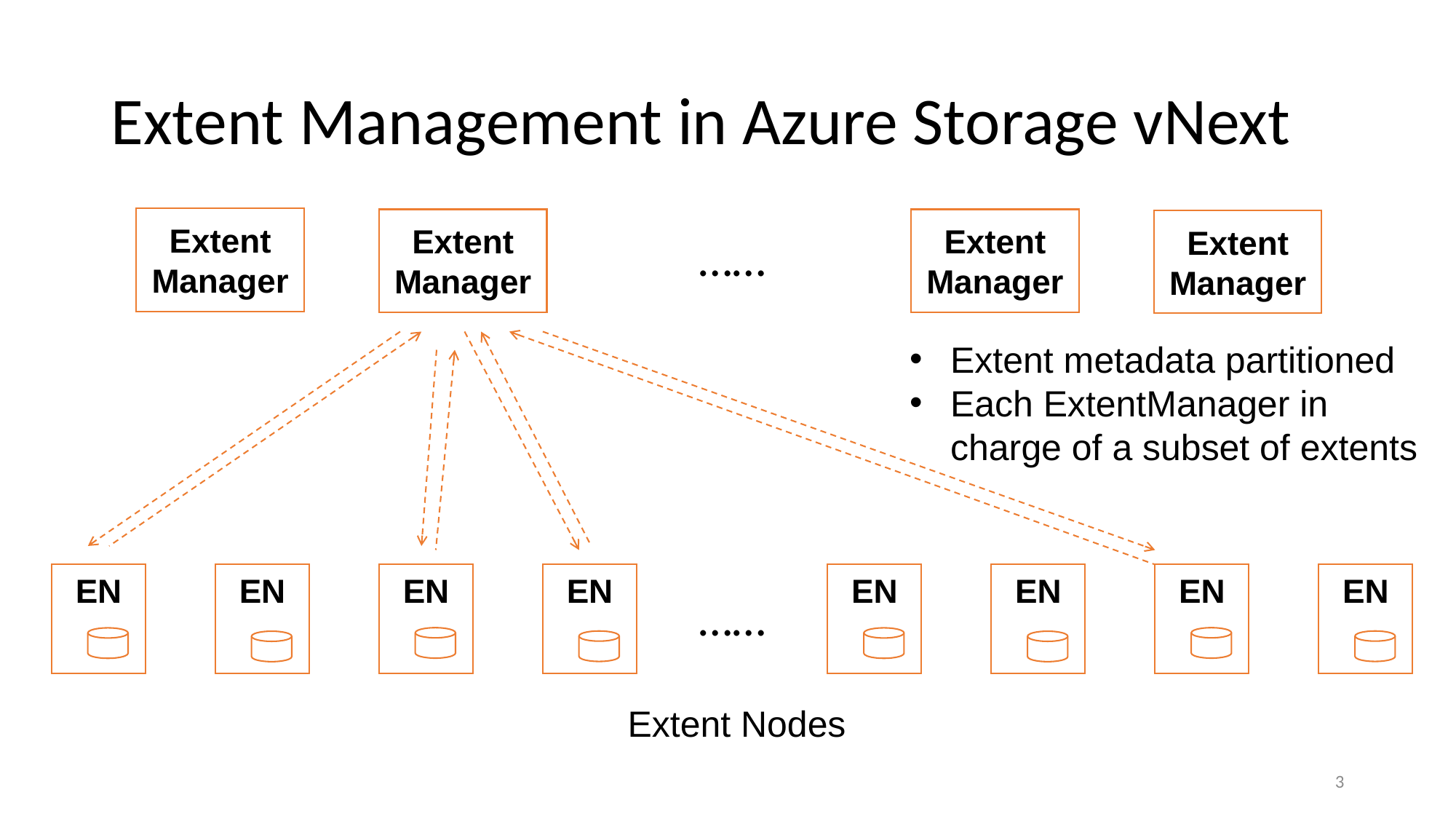

# Extent Management in Azure Storage vNext
Extent Manager
Extent Manager
Extent Manager
Extent Manager
……
Extent metadata partitioned
Each ExtentManager in charge of a subset of extents
EN

EN

EN

EN

EN

EN

EN

EN

……
Extent Nodes
3